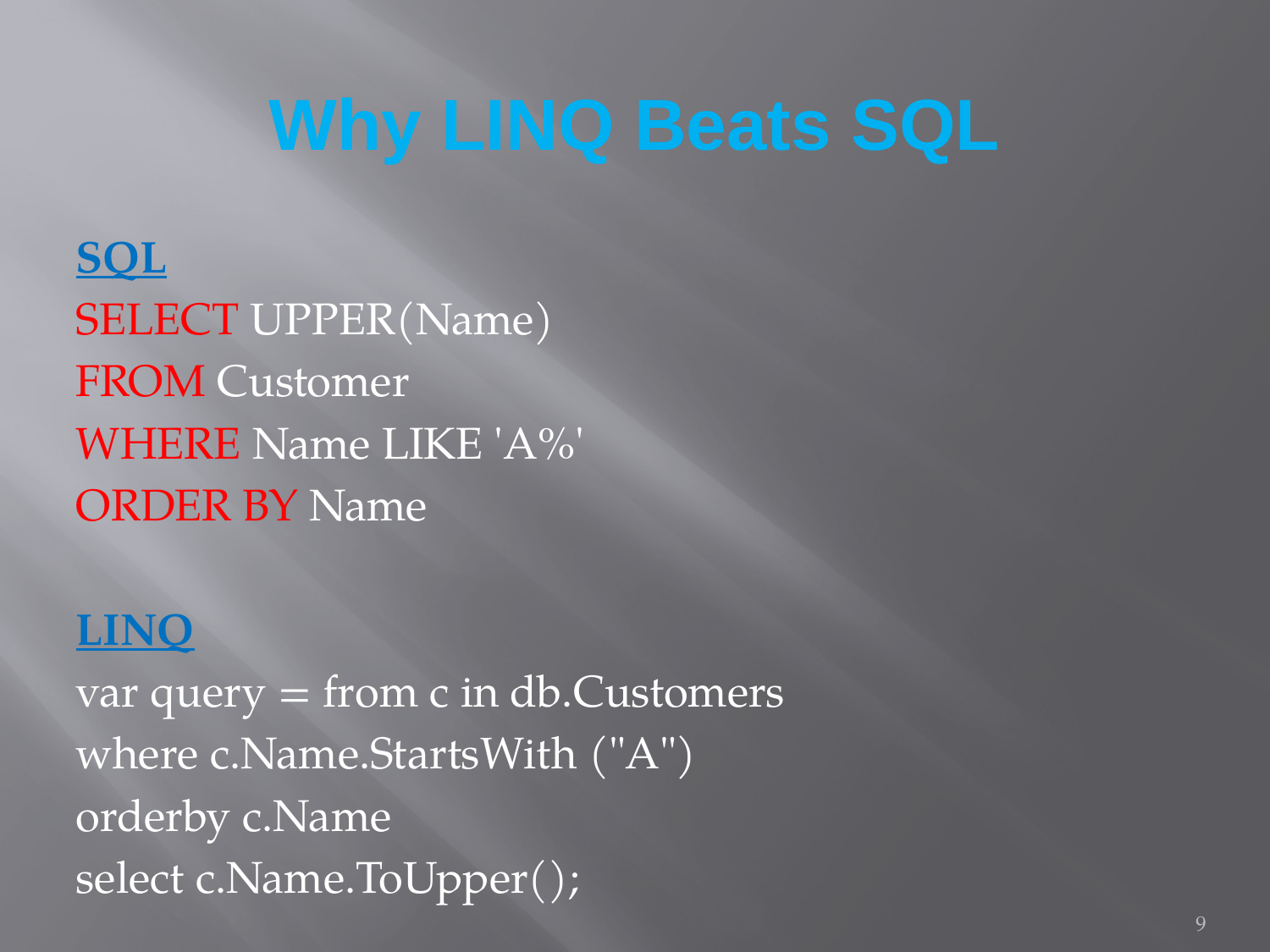

# Why LINQ Beats SQL
SQL
SELECT UPPER(Name)
FROM Customer
WHERE Name LIKE 'A%'
ORDER BY Name

LINQ
var query = from c in db.Customers
where c.Name.StartsWith ("A")
orderby c.Name
select c.Name.ToUpper();
9